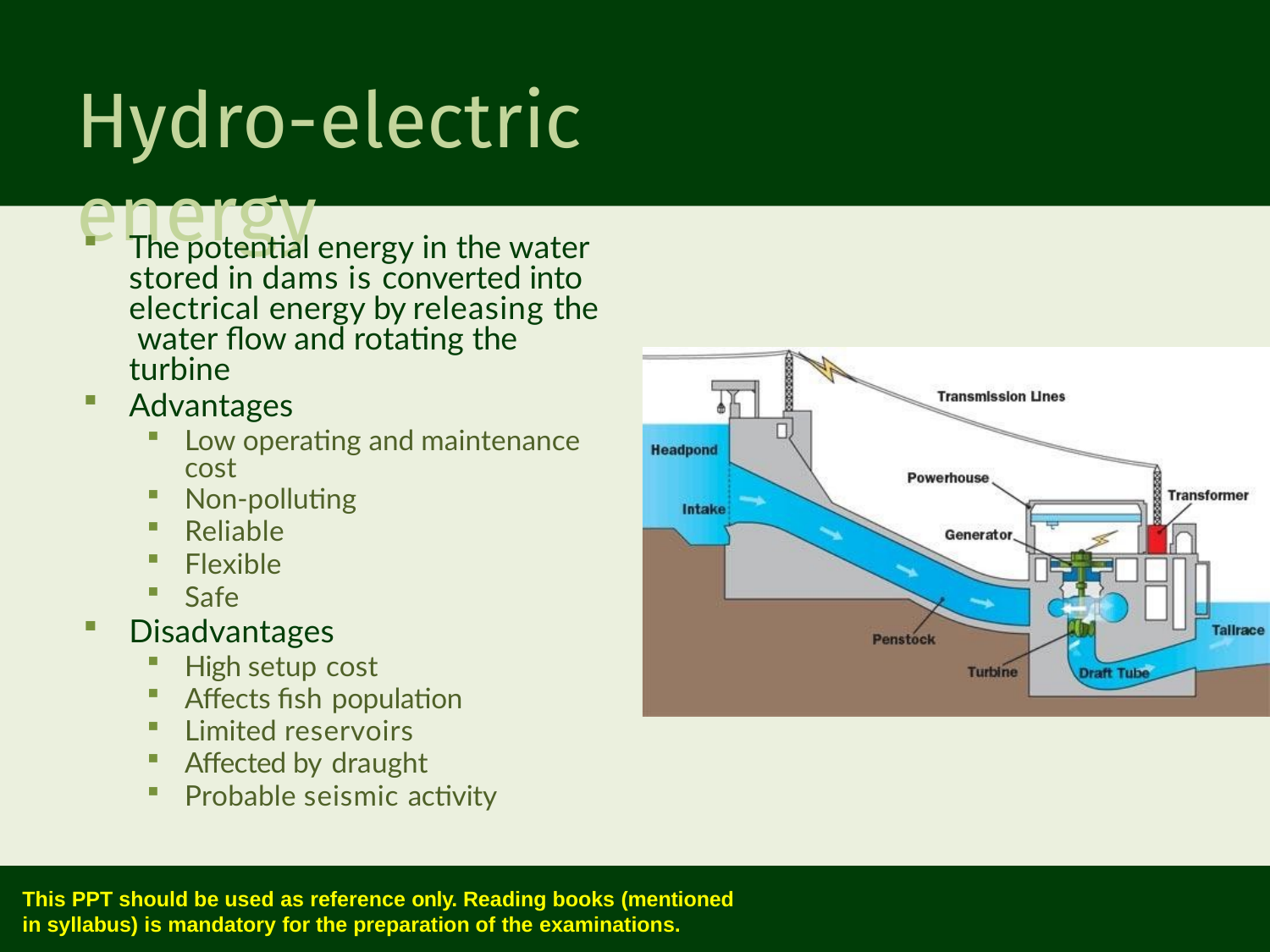

# Hydro-electric energy
The potential energy in the water  stored in dams is converted into  electrical energy by releasing the  water flow and rotating the  turbine
Advantages
Low operating and maintenance  cost
Non-polluting
Reliable
Flexible
Safe
Disadvantages
High setup cost
Affects fish population
Limited reservoirs
Affected by draught
Probable seismic activity

This PPT should be used as reference only. Reading books (mentioned
in syllabus) is mandatory for the preparation of the examinations.